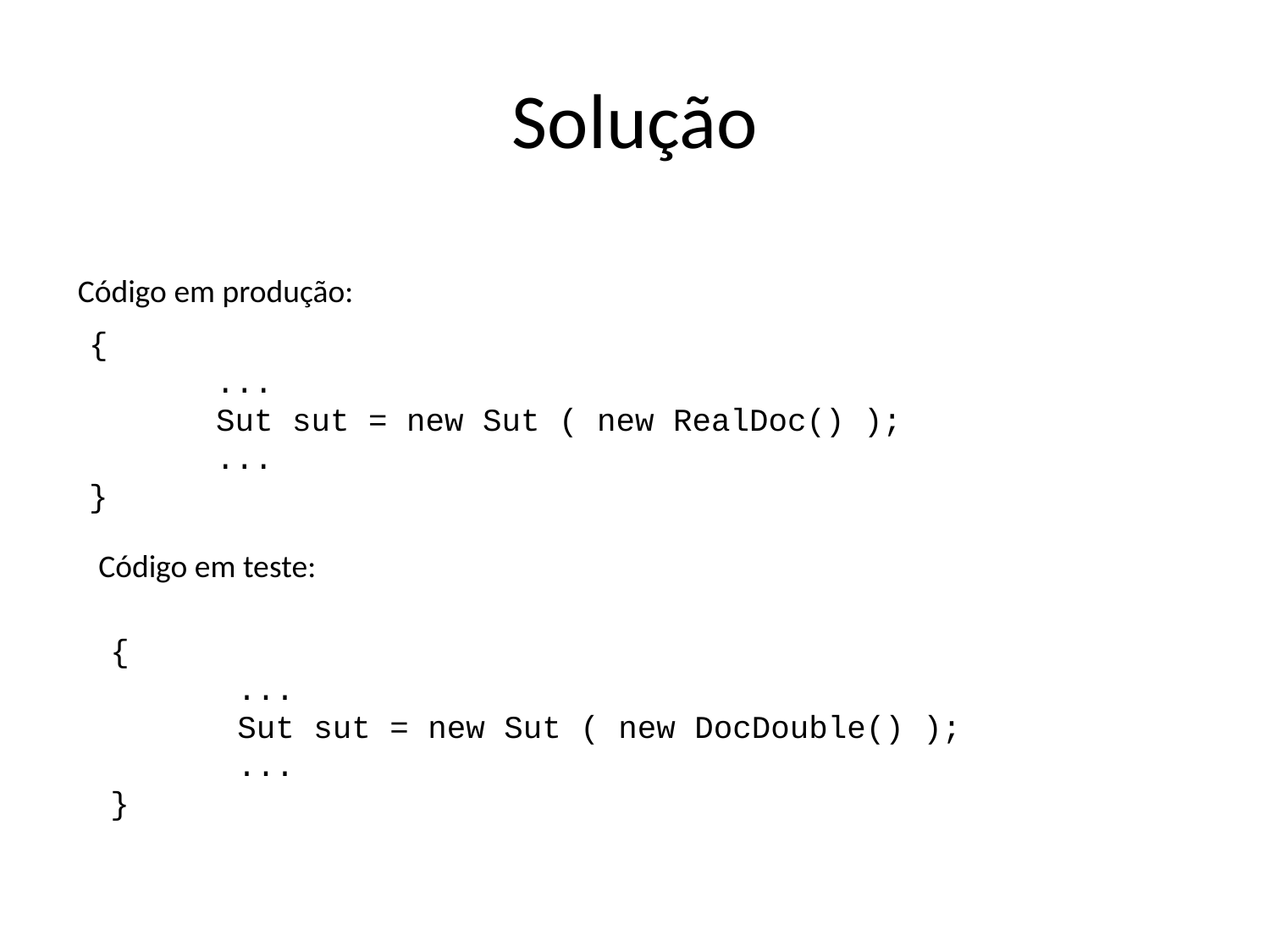

# Solução
Código em produção:
{
	...
	Sut sut = new Sut ( new RealDoc() );
	...
}
Código em teste:
{
	...
	Sut sut = new Sut ( new DocDouble() );
	...
}